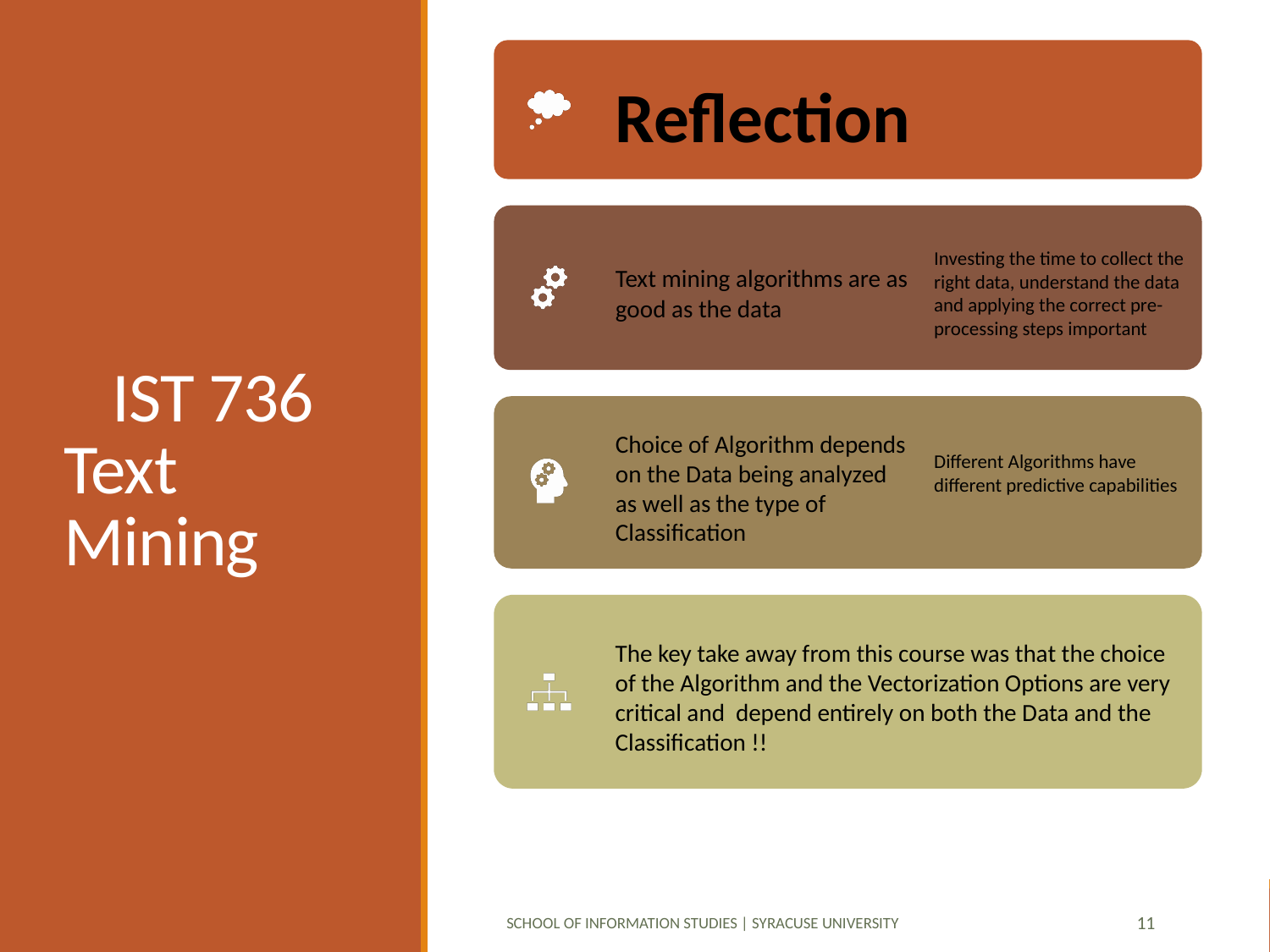

Reflection
Text mining algorithms are as good as the data
Investing the time to collect the right data, understand the data and applying the correct pre-processing steps important
Choice of Algorithm depends on the Data being analyzed as well as the type of Classification
Different Algorithms have different predictive capabilities

The key take away from this course was that the choice of the Algorithm and the Vectorization Options are very critical and  depend entirely on both the Data and the Classification !!
# IST 736 Text Mining
School of Information Studies | Syracuse University
11